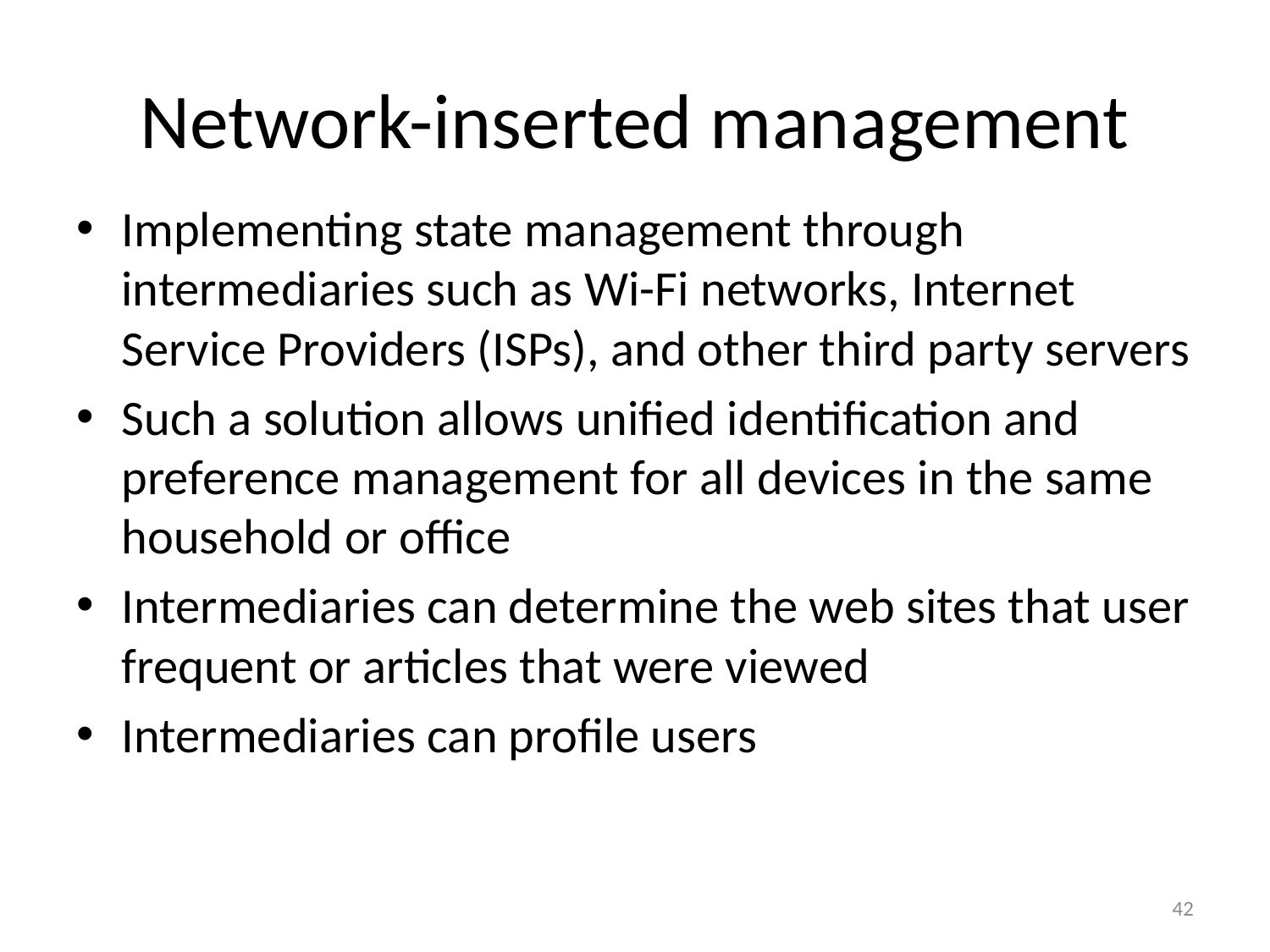

# Network-inserted management
Implementing state management through intermediaries such as Wi-Fi networks, Internet Service Providers (ISPs), and other third party servers
Such a solution allows unified identification and preference management for all devices in the same household or office
Intermediaries can determine the web sites that user frequent or articles that were viewed
Intermediaries can profile users
42